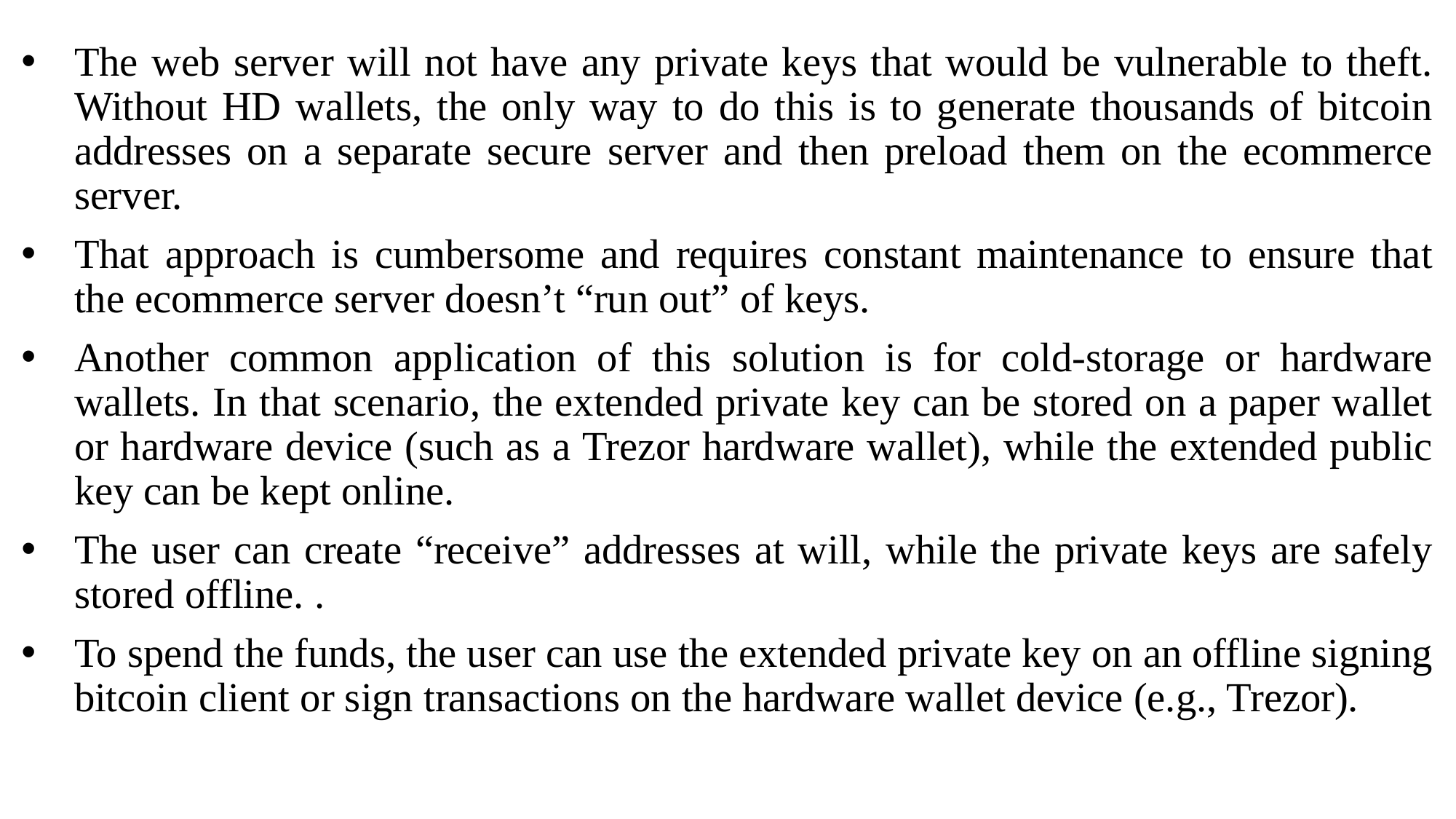

The web server will not have any private keys that would be vulnerable to theft. Without HD wallets, the only way to do this is to generate thousands of bitcoin addresses on a separate secure server and then preload them on the ecommerce server.
That approach is cumbersome and requires constant maintenance to ensure that the ecommerce server doesn’t “run out” of keys.
Another common application of this solution is for cold-storage or hardware wallets. In that scenario, the extended private key can be stored on a paper wallet or hardware device (such as a Trezor hardware wallet), while the extended public key can be kept online.
The user can create “receive” addresses at will, while the private keys are safely stored offline. .
To spend the funds, the user can use the extended private key on an offline signing bitcoin client or sign transactions on the hardware wallet device (e.g., Trezor).